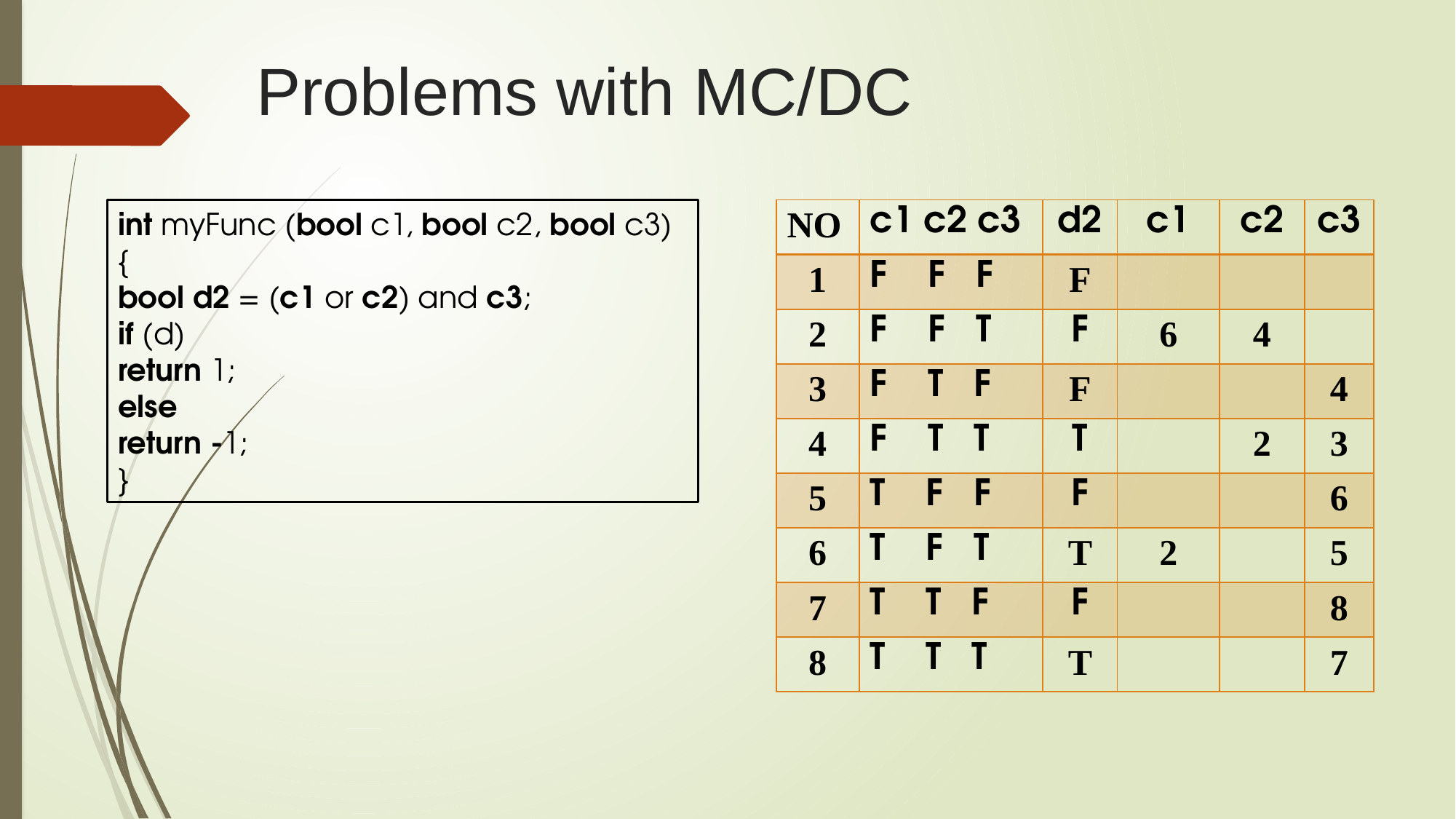

# Problems with MC/DC
int myFunc (bool c1, bool c2, bool c3)
{
bool d2 = (c1 or c2) and c3;
if (d)
return 1;
else
return -1;
}
| NO | c1 c2 c3 | d2 | c1 | c2 | c3 |
| --- | --- | --- | --- | --- | --- |
| 1 | F F F | F |  |  |  |
| 2 | F F T | F | 6 | 4 |  |
| 3 | F T F | F |  |  | 4 |
| 4 | F T T | T |  | 2 | 3 |
| 5 | T F F | F |  |  | 6 |
| 6 | T F T | T | 2 |  | 5 |
| 7 | T T F | F |  |  | 8 |
| 8 | T T T | T |  |  | 7 |